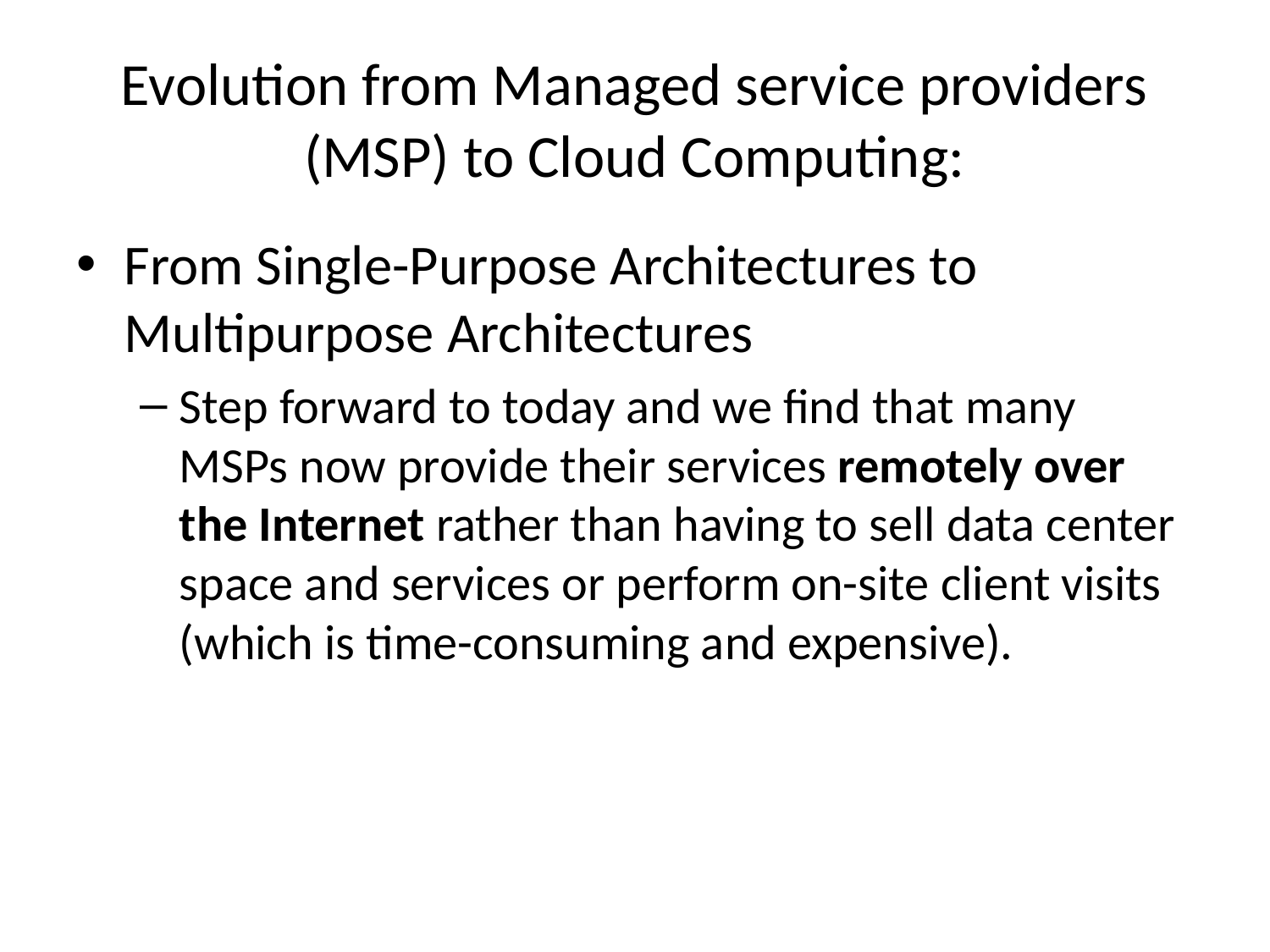

# Evolution from Managed service providers (MSP) to Cloud Computing:
From Single-Purpose Architectures to Multipurpose Architectures
Step forward to today and we find that many MSPs now provide their services remotely over the Internet rather than having to sell data center space and services or perform on-site client visits (which is time-consuming and expensive).